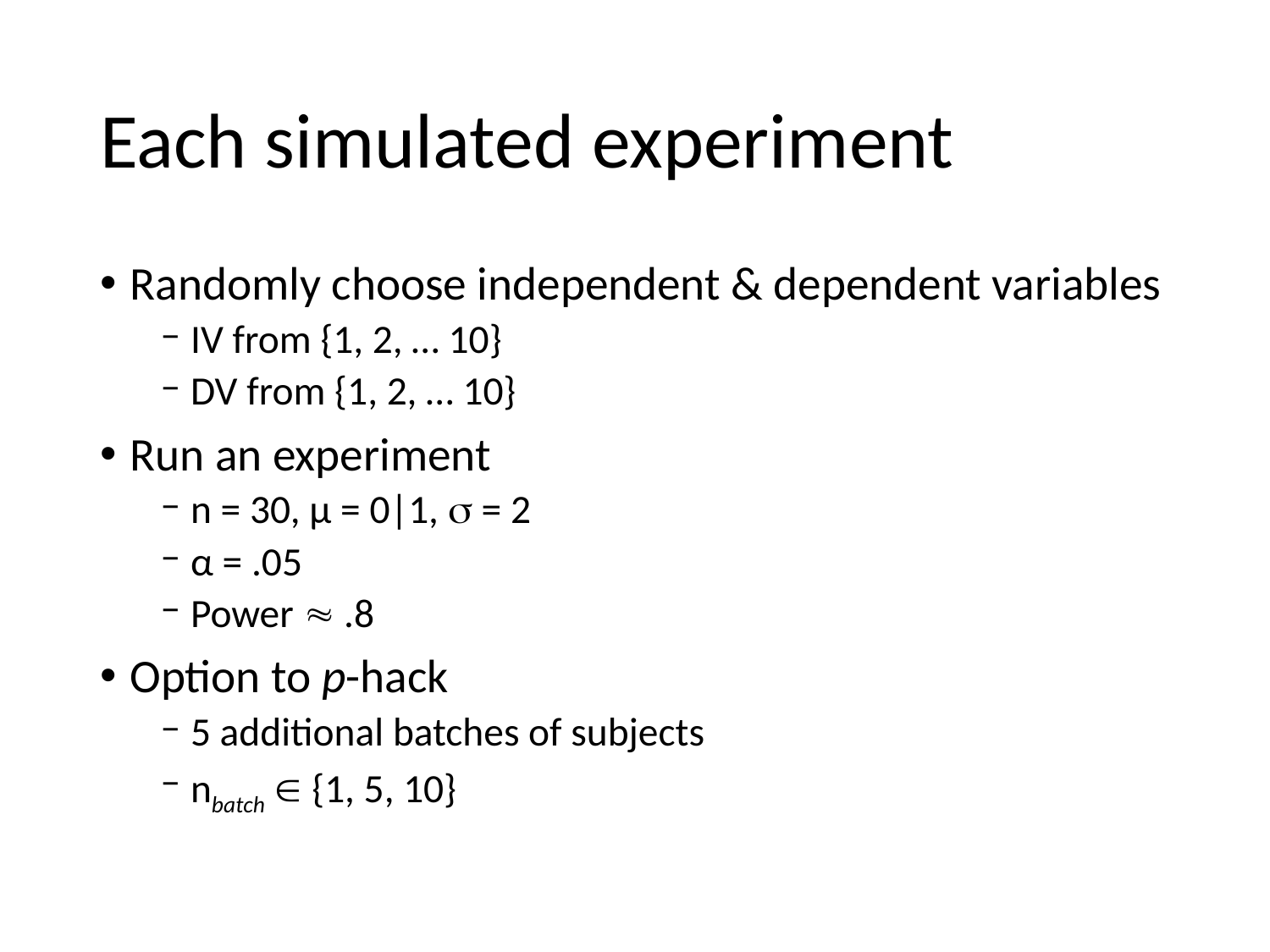

# Each simulated experiment
Randomly choose independent & dependent variables
IV from {1, 2, … 10}
DV from {1, 2, … 10}
Run an experiment
n = 30, µ = 0|1, σ = 2
α = .05
Power ≈ .8
Option to p-hack
5 additional batches of subjects
nbatch ∈ {1, 5, 10}